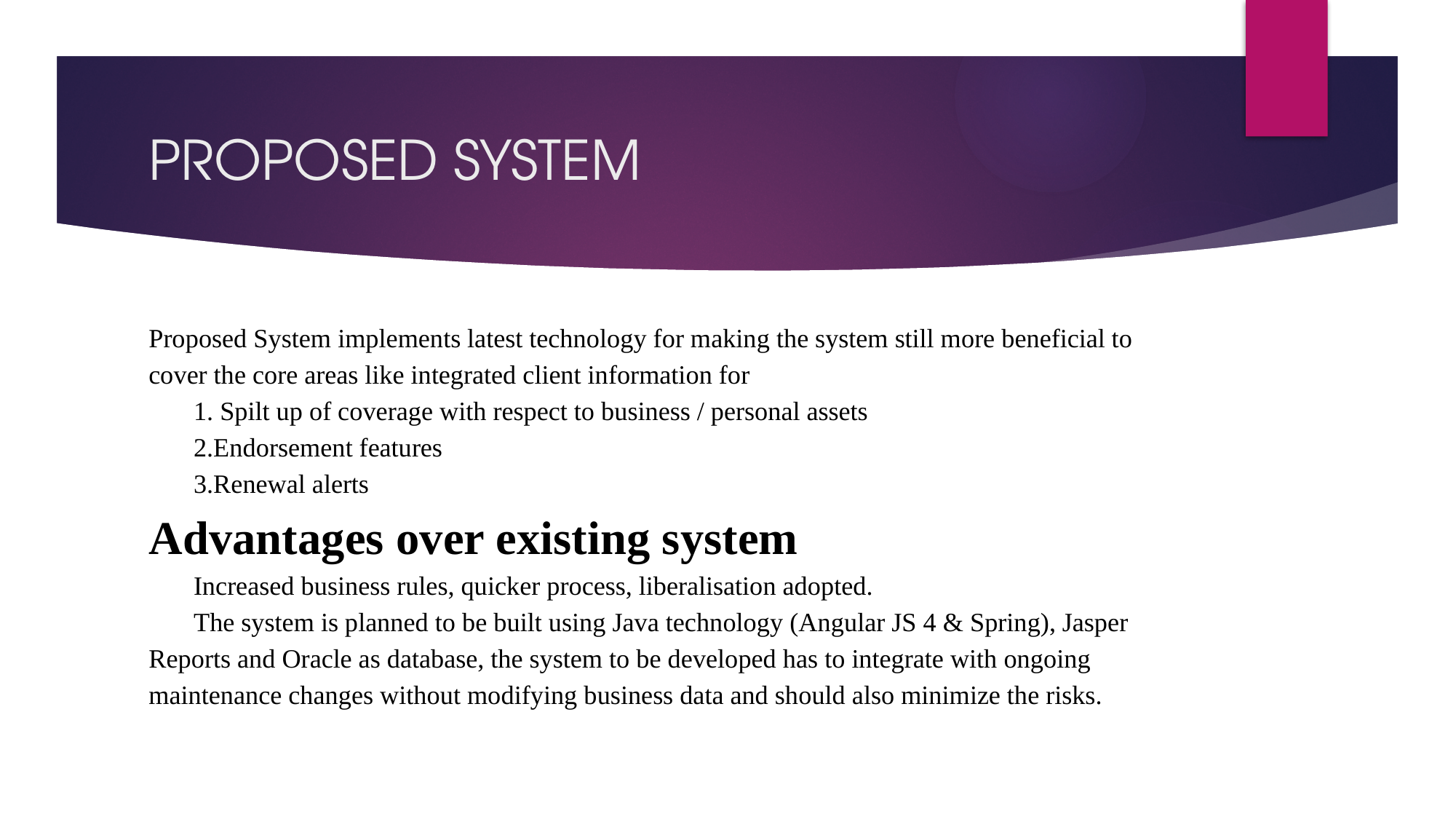

# PROPOSED SYSTEM
Proposed System implements latest technology for making the system still more beneficial to cover the core areas like integrated client information for
1. Spilt up of coverage with respect to business / personal assets
2.Endorsement features
3.Renewal alerts
Advantages over existing system
Increased business rules, quicker process, liberalisation adopted.
The system is planned to be built using Java technology (Angular JS 4 & Spring), Jasper Reports and Oracle as database, the system to be developed has to integrate with ongoing maintenance changes without modifying business data and should also minimize the risks.